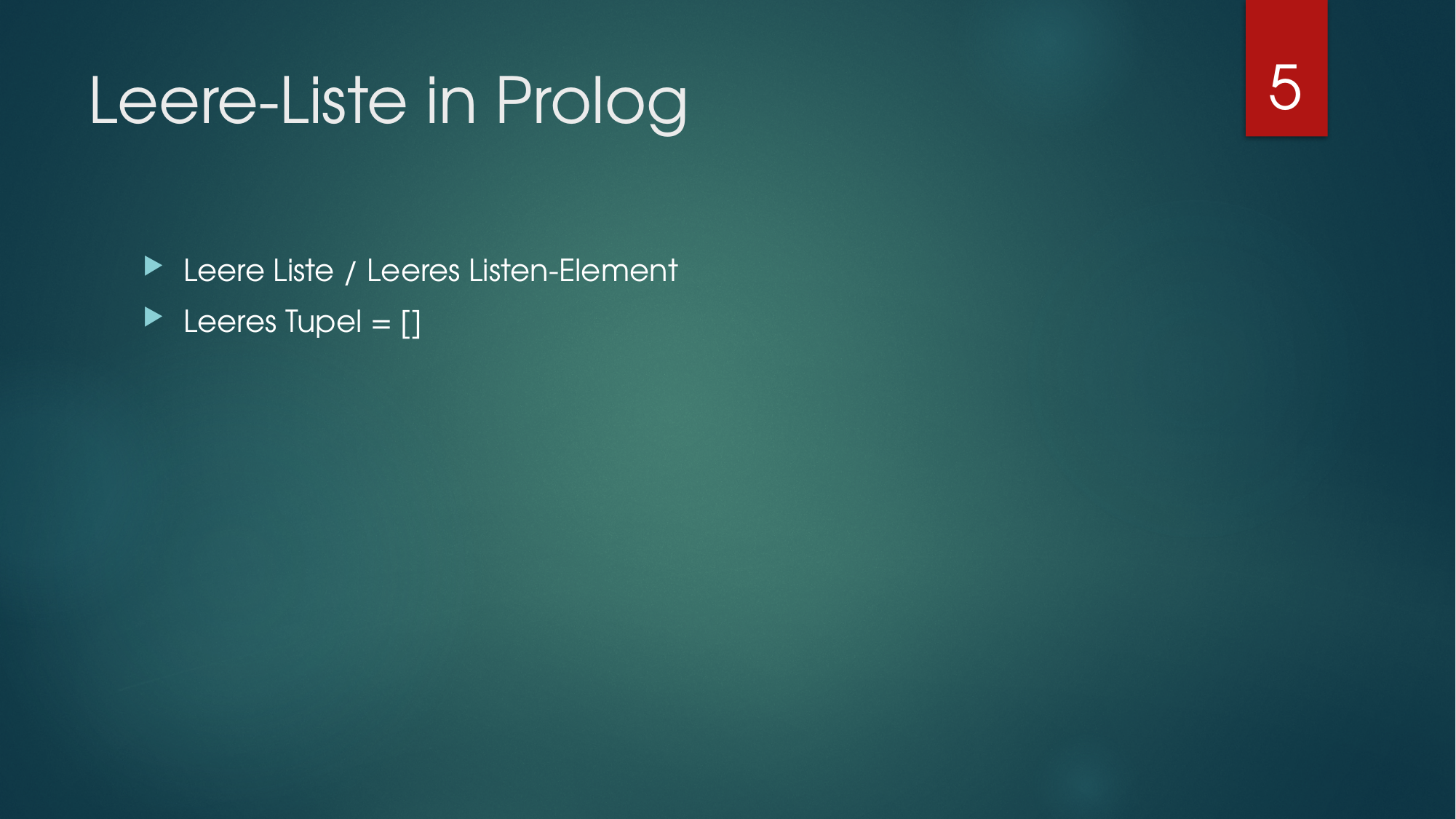

5
# Leere-Liste in Prolog
Leere Liste / Leeres Listen-Element
Leeres Tupel = []